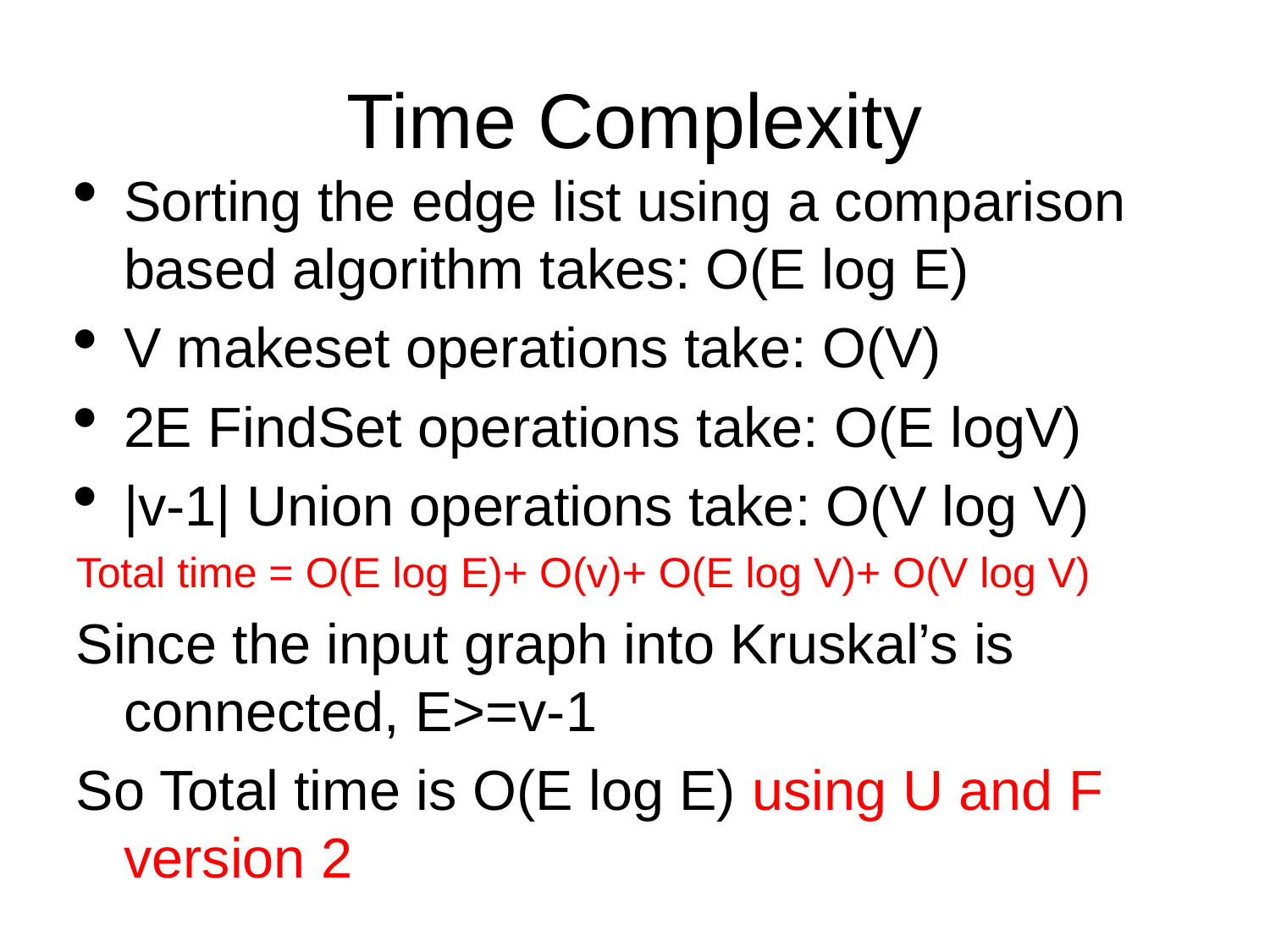

Time Complexity
Sorting the edge list using a comparison based algorithm takes: O(E log E)
V makeset operations take: O(V)
2E FindSet operations take: O(E logV)
|v-1| Union operations take: O(V log V)
Total time = O(E log E)+ O(v)+ O(E log V)+ O(V log V)
Since the input graph into Kruskal’s is connected, E>=v-1
So Total time is O(E log E) using U and F version 2